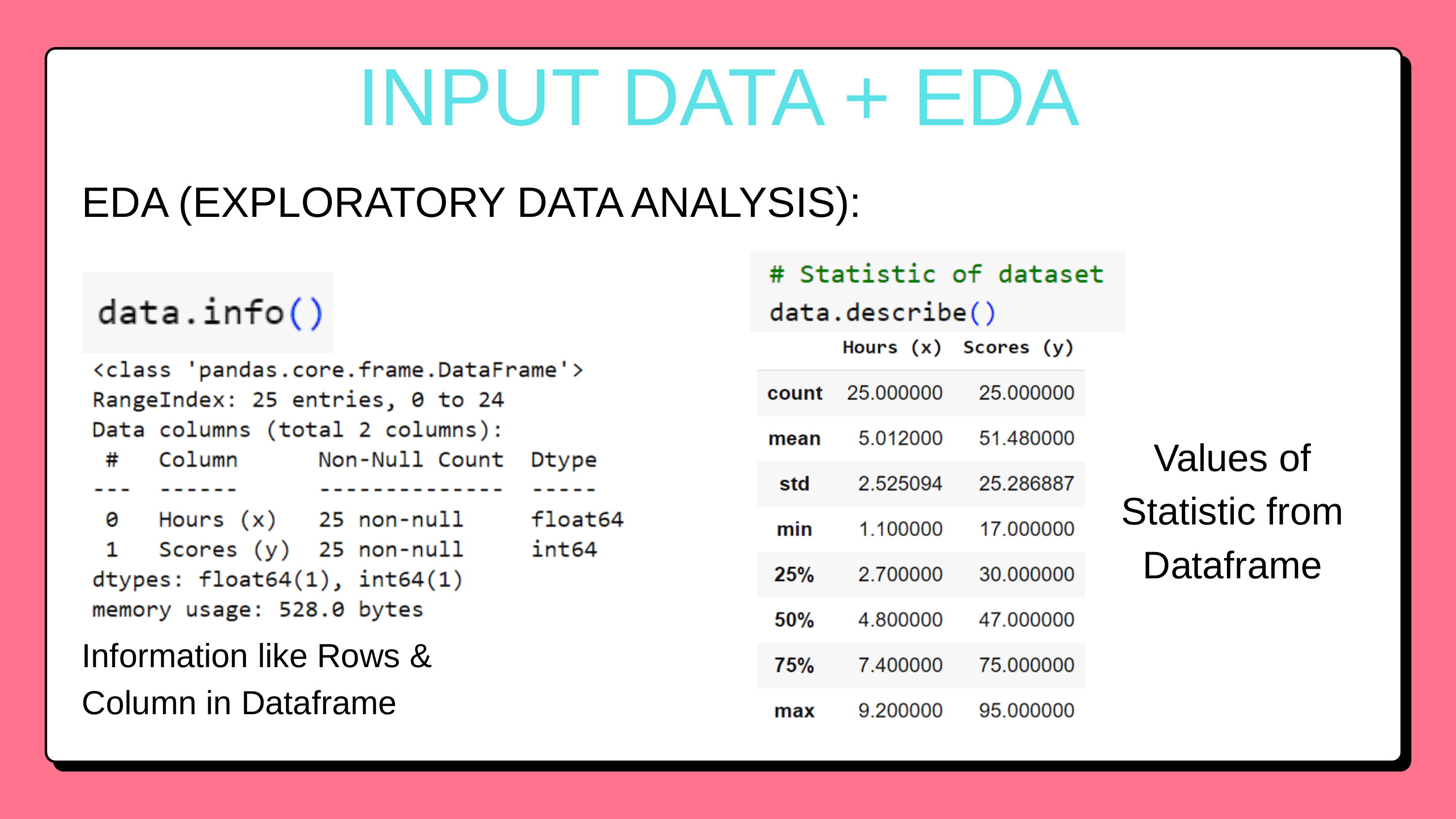

INPUT DATA + EDA
EDA (EXPLORATORY DATA ANALYSIS):

Values of Statistic from Dataframe
Information like Rows & Column in Dataframe